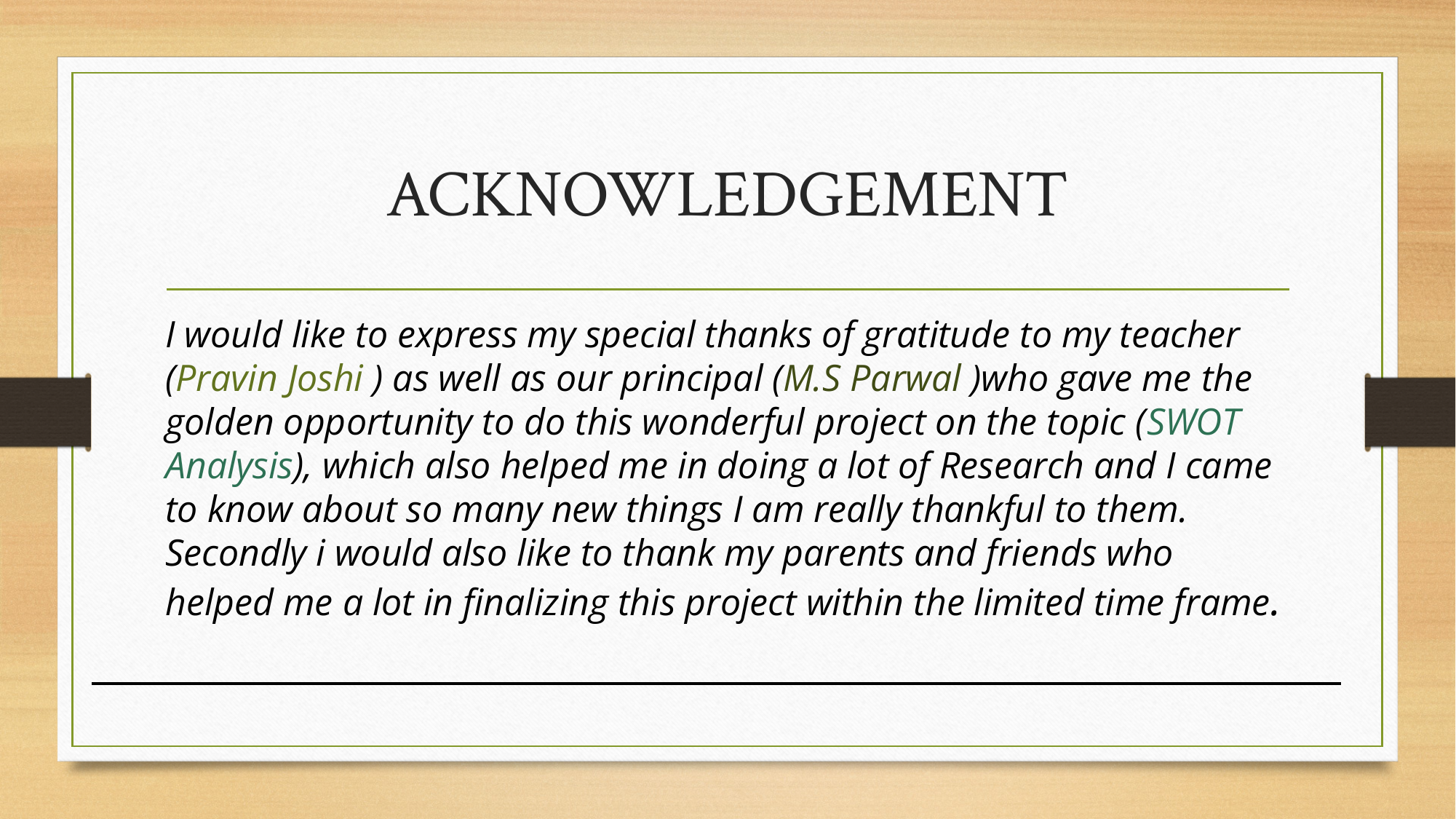

# ACKNOWLEDGEMENT
I would like to express my special thanks of gratitude to my teacher (Pravin Joshi ) as well as our principal (M.S Parwal )who gave me the golden opportunity to do this wonderful project on the topic (SWOT Analysis), which also helped me in doing a lot of Research and I came to know about so many new things I am really thankful to them.
Secondly i would also like to thank my parents and friends who helped me a lot in finalizing this project within the limited time frame.